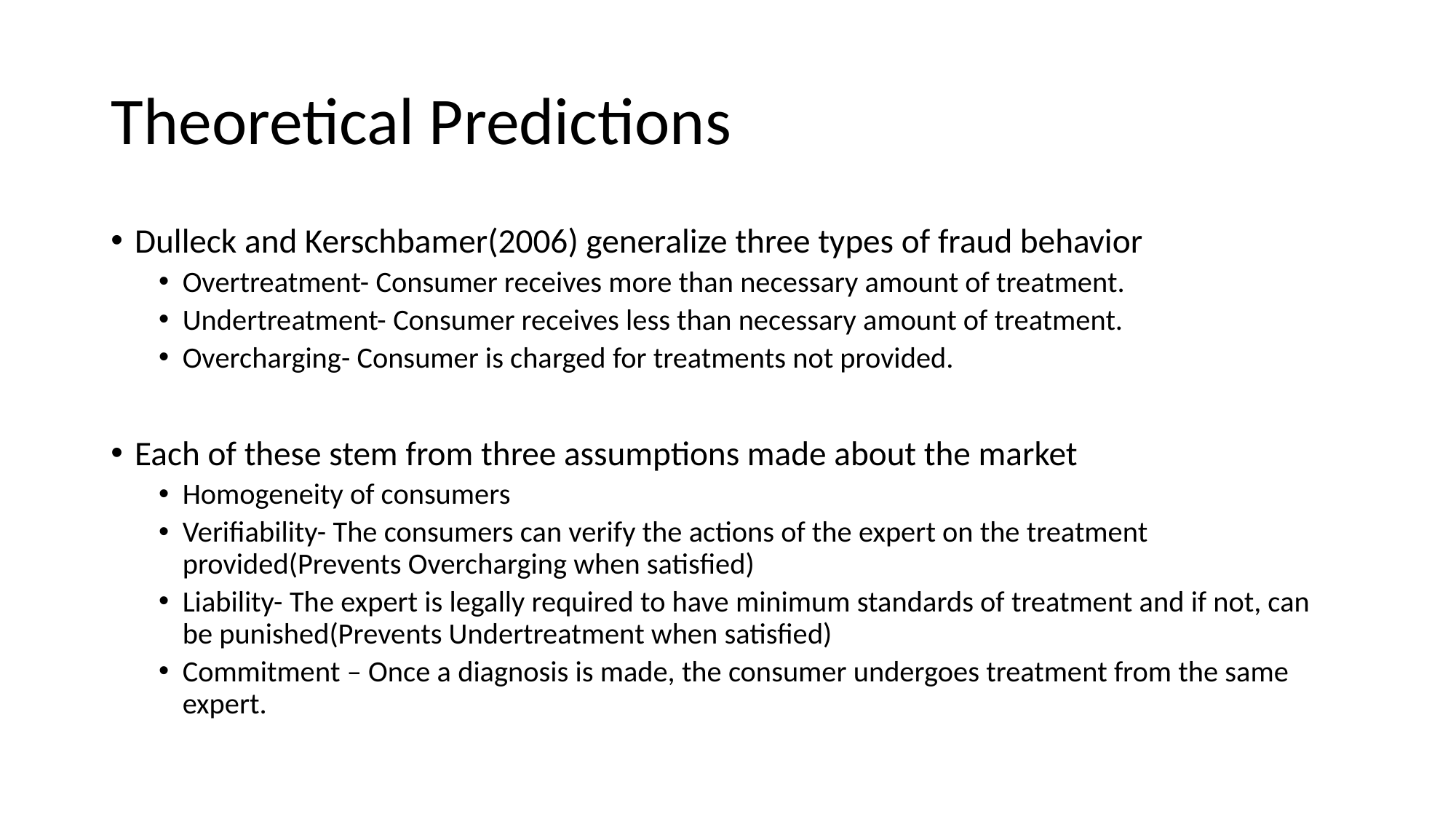

# Theoretical Predictions
Dulleck and Kerschbamer(2006) generalize three types of fraud behavior
Overtreatment- Consumer receives more than necessary amount of treatment.
Undertreatment- Consumer receives less than necessary amount of treatment.
Overcharging- Consumer is charged for treatments not provided.

Each of these stem from three assumptions made about the market
Homogeneity of consumers
Verifiability- The consumers can verify the actions of the expert on the treatment provided(Prevents Overcharging when satisfied)
Liability- The expert is legally required to have minimum standards of treatment and if not, can be punished(Prevents Undertreatment when satisfied)
Commitment – Once a diagnosis is made, the consumer undergoes treatment from the same expert.